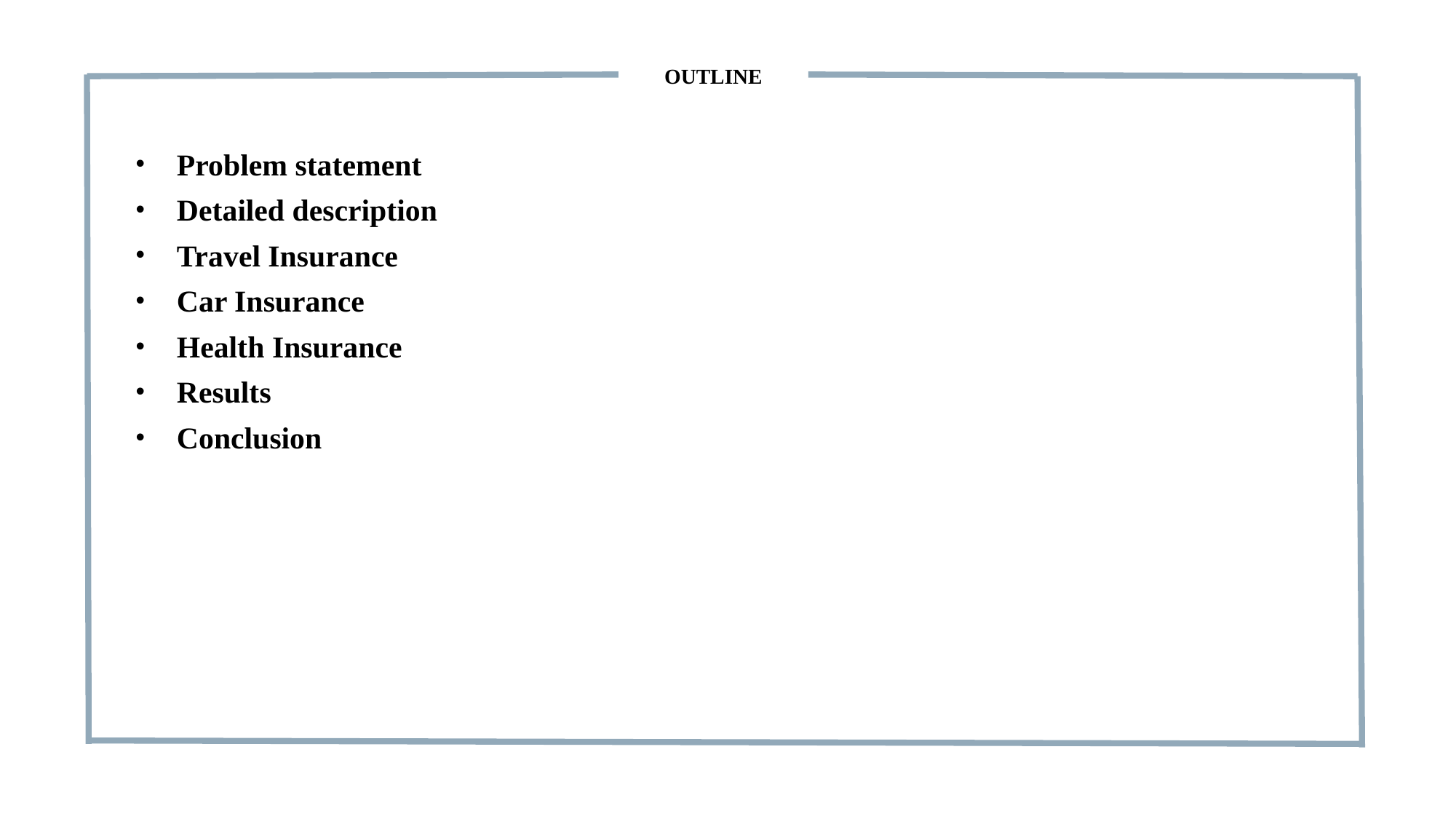

OUTLINE
Problem statement
Detailed description
Travel Insurance
Car Insurance
Health Insurance
Results
Conclusion